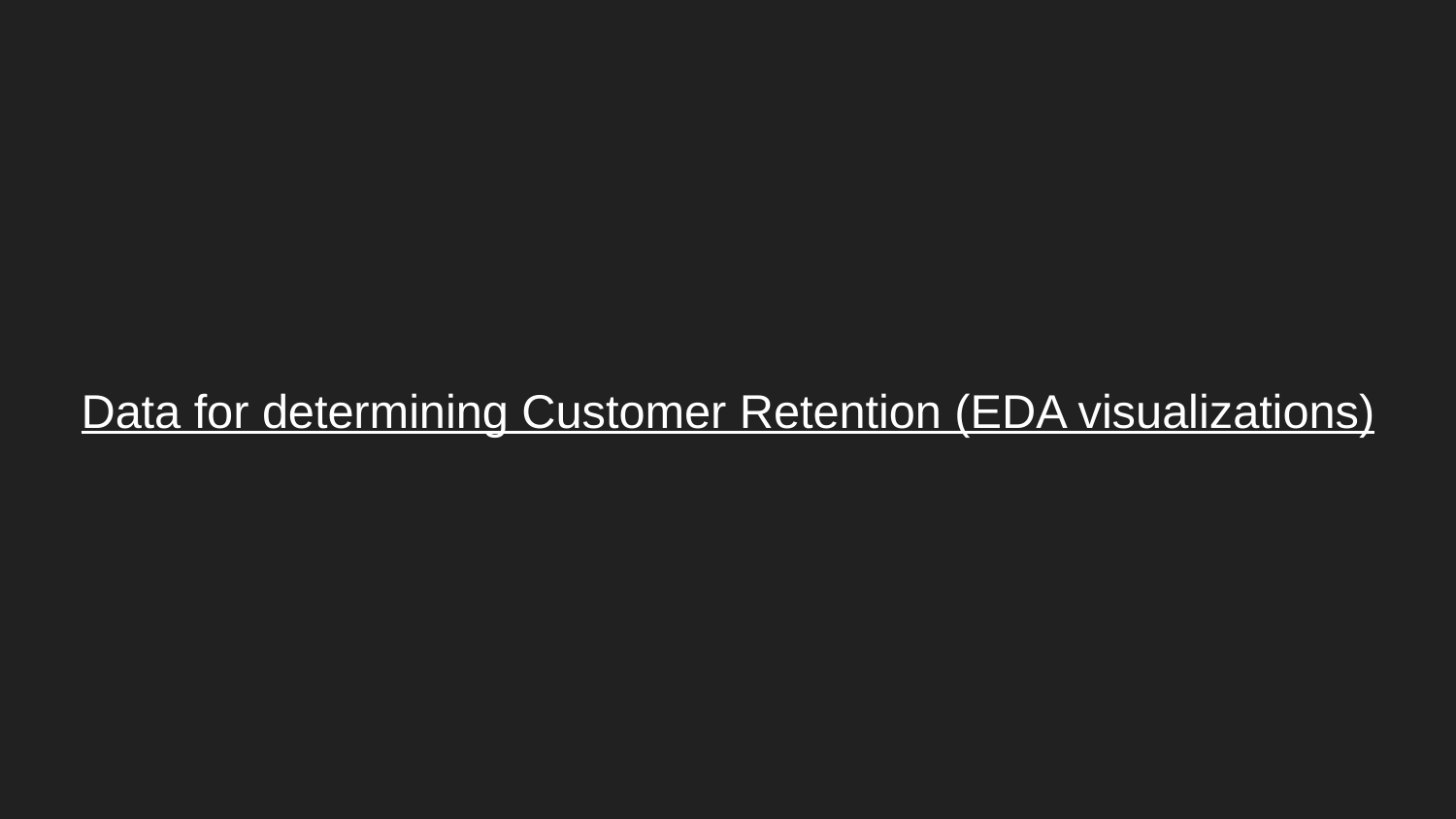

Data for determining Customer Retention (EDA visualizations)